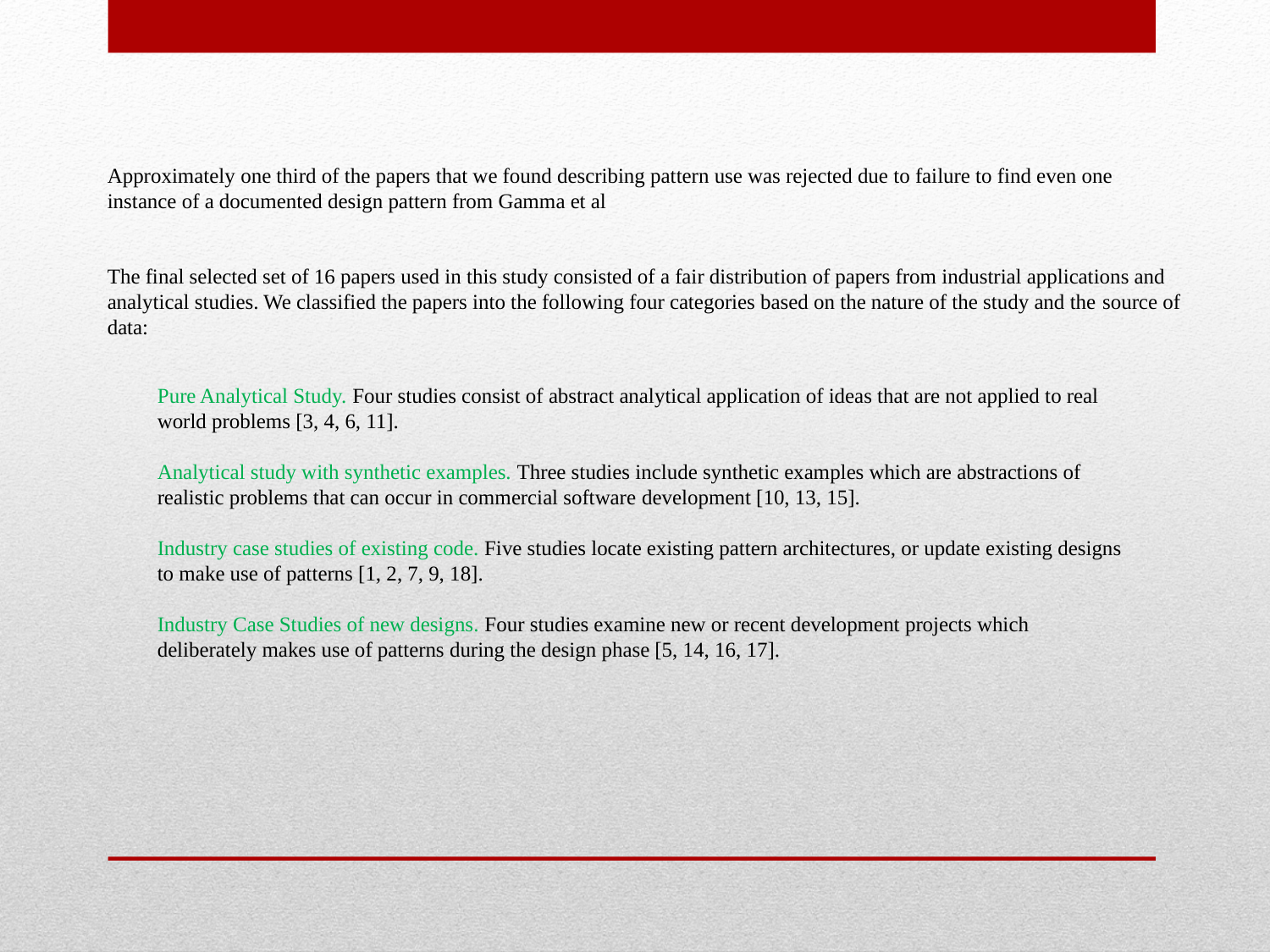

Approximately one third of the papers that we found describing pattern use was rejected due to failure to find even one instance of a documented design pattern from Gamma et al
The final selected set of 16 papers used in this study consisted of a fair distribution of papers from industrial applications and
analytical studies. We classified the papers into the following four categories based on the nature of the study and the source of data:
Pure Analytical Study. Four studies consist of abstract analytical application of ideas that are not applied to real world problems [3, 4, 6, 11].

Analytical study with synthetic examples. Three studies include synthetic examples which are abstractions of realistic problems that can occur in commercial software development [10, 13, 15].

Industry case studies of existing code. Five studies locate existing pattern architectures, or update existing designs to make use of patterns [1, 2, 7, 9, 18].

Industry Case Studies of new designs. Four studies examine new or recent development projects which deliberately makes use of patterns during the design phase [5, 14, 16, 17].